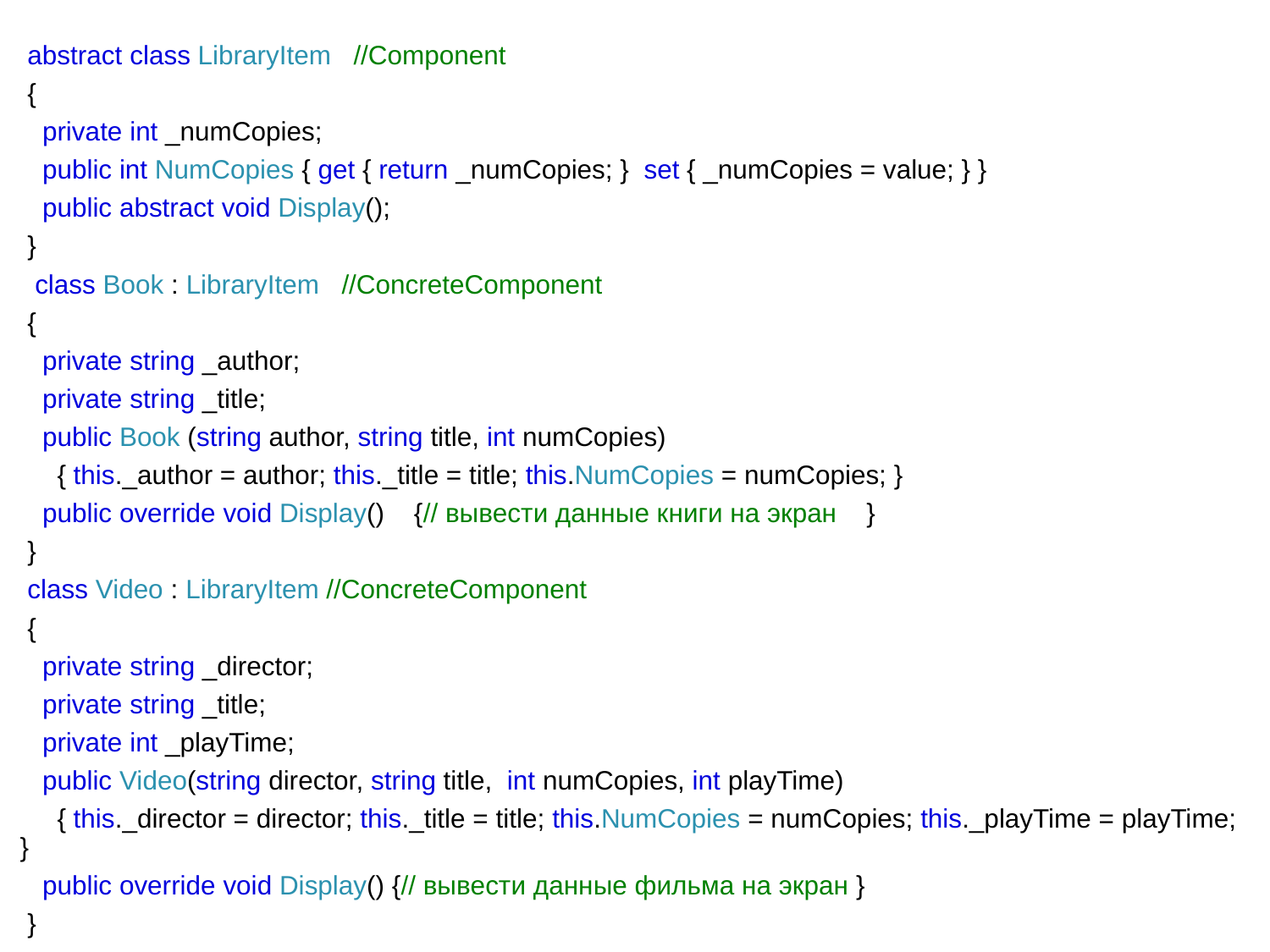

abstract class LibraryItem   //Component
  {
    private int _numCopies;
    public int NumCopies { get { return _numCopies; }  set { _numCopies = value; } }
    public abstract void Display();
  }
   class Book : LibraryItem   //ConcreteComponent
  {
    private string _author;
    private string _title;
    public Book (string author, string title, int numCopies)
      { this._author = author; this._title = title; this.NumCopies = numCopies; }
    public override void Display()    {// вывести данные книги на экран    }
  }
  class Video : LibraryItem //ConcreteComponent
  {
    private string _director;
    private string _title;
    private int _playTime;
    public Video(string director, string title,  int numCopies, int playTime)
      { this._director = director; this._title = title; this.NumCopies = numCopies; this._playTime = playTime;  }
    public override void Display() {// вывести данные фильма на экран }
  }